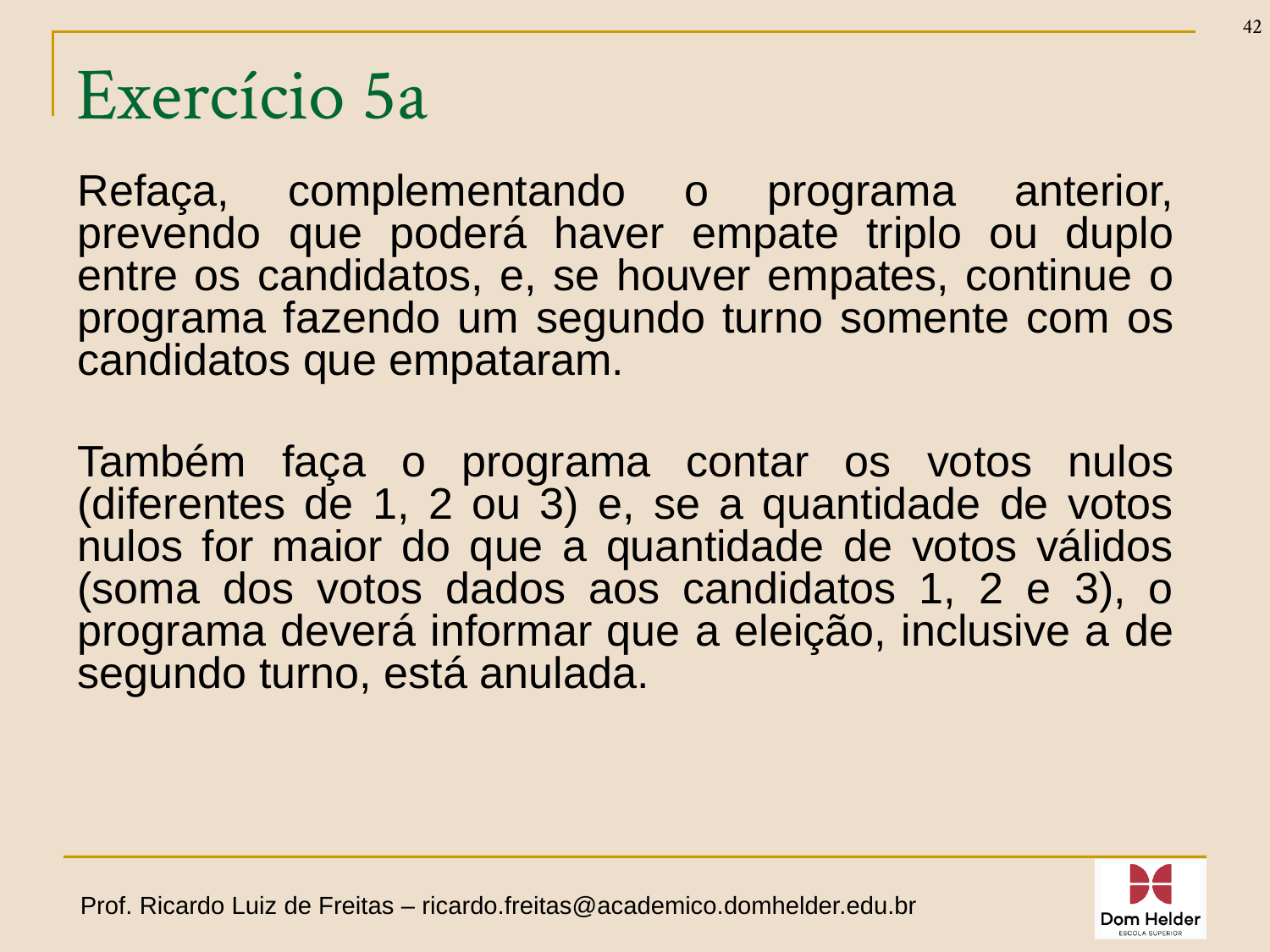

42
# Exercício 5a
Refaça, complementando o programa anterior, prevendo que poderá haver empate triplo ou duplo entre os candidatos, e, se houver empates, continue o programa fazendo um segundo turno somente com os candidatos que empataram.

Também faça o programa contar os votos nulos (diferentes de 1, 2 ou 3) e, se a quantidade de votos nulos for maior do que a quantidade de votos válidos (soma dos votos dados aos candidatos 1, 2 e 3), o programa deverá informar que a eleição, inclusive a de segundo turno, está anulada.